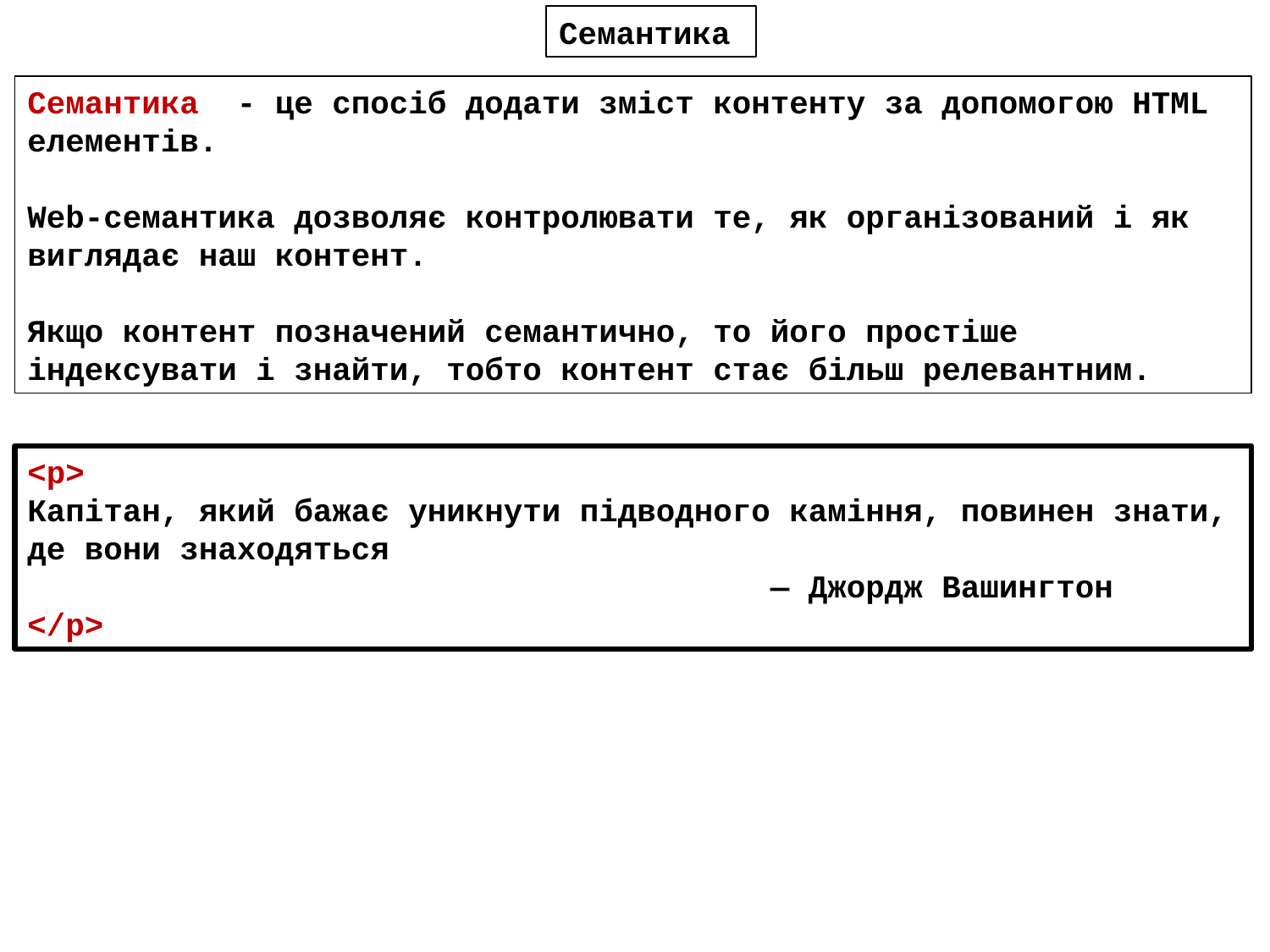

Семантика
Семантика  - це спосіб додати зміст контенту за допомогою HTML елементів.

Web-семантика дозволяє контролювати те, як організований і як виглядає наш контент.

Якщо контент позначений семантично, то його простіше індексувати і знайти, тобто контент стає більш релевантним.
<p>
Капітан, який бажає уникнути підводного каміння, повинен знати, де вони знаходяться
                                       — Джордж Вашингтон
</p>